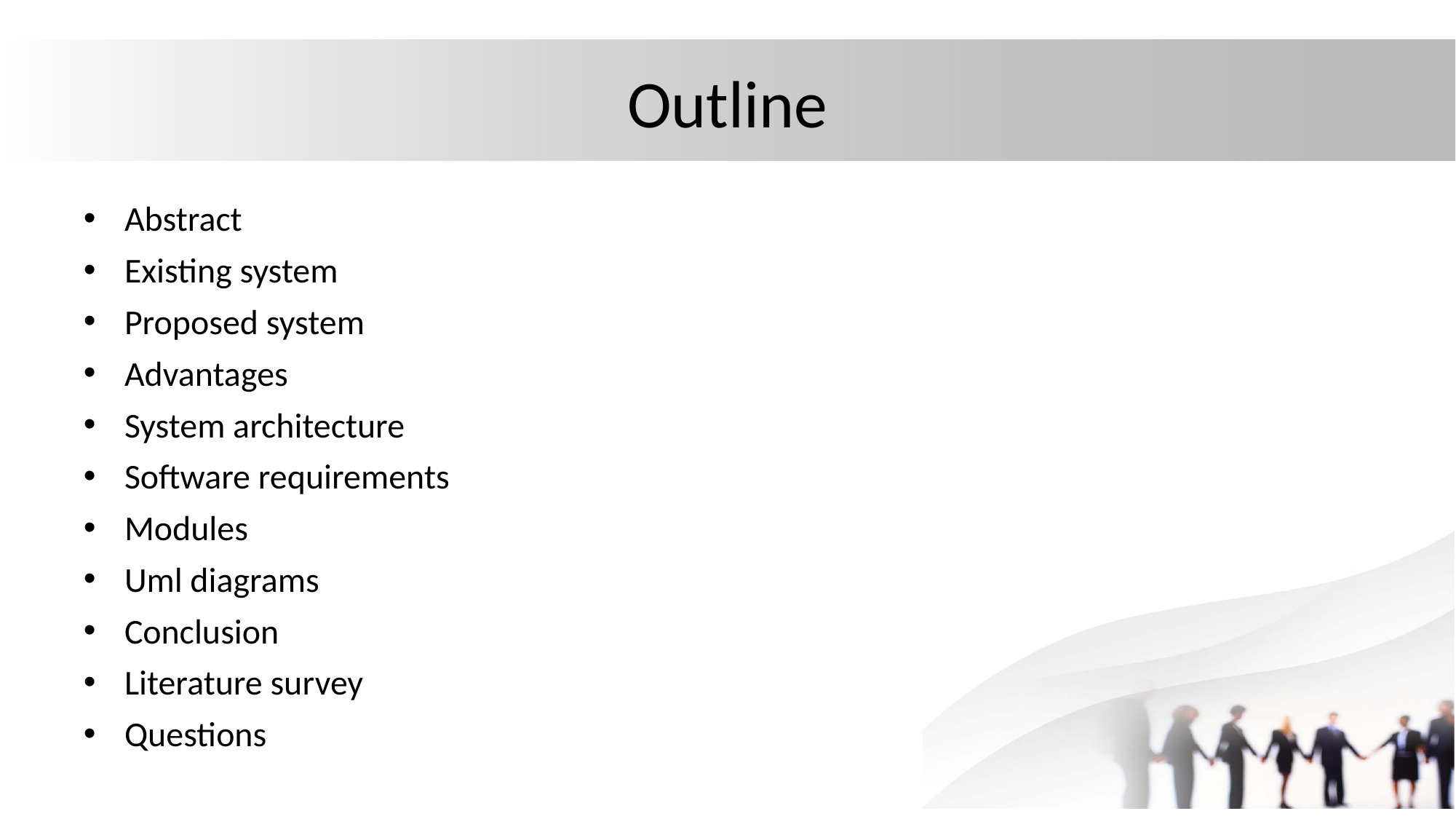

# Outline
Abstract
Existing system
Proposed system
Advantages
System architecture
Software requirements
Modules
Uml diagrams
Conclusion
Literature survey
Questions